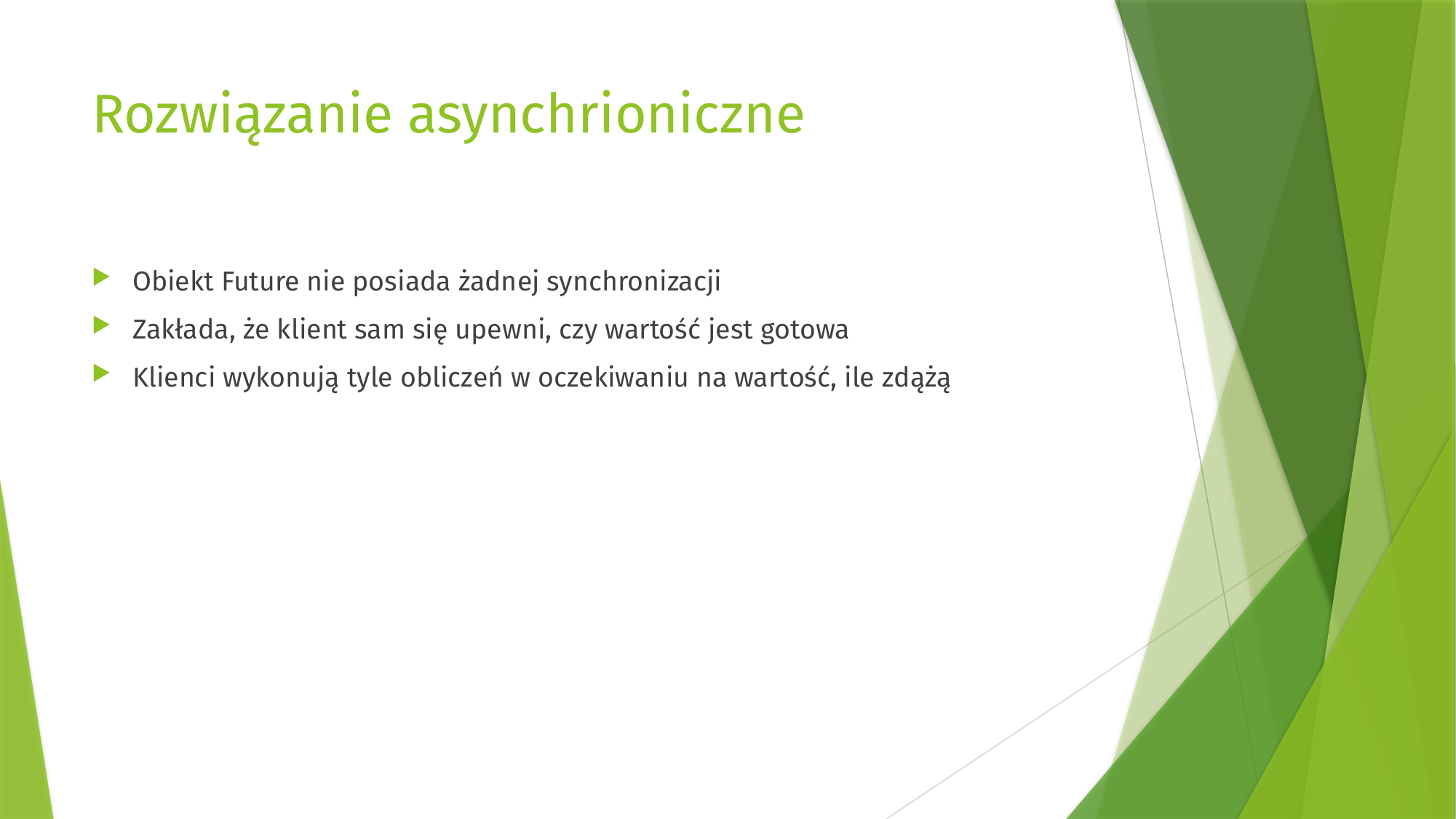

# Rozwiązanie asynchrioniczne
Obiekt Future nie posiada żadnej synchronizacji
Zakłada, że klient sam się upewni, czy wartość jest gotowa
Klienci wykonują tyle obliczeń w oczekiwaniu na wartość, ile zdążą